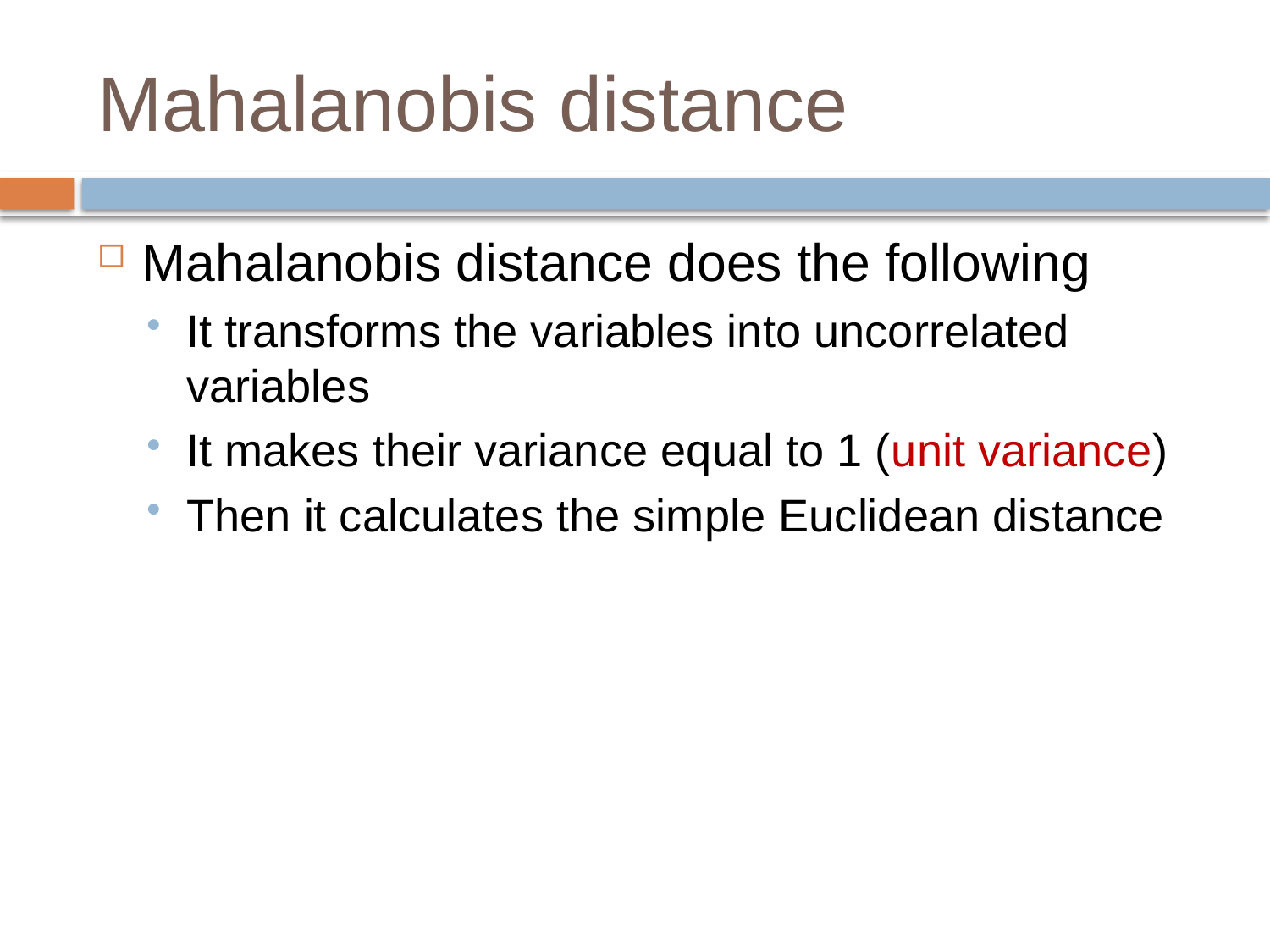

# Mahalanobis distance
Mahalanobis distance does the following
It transforms the variables into uncorrelated variables
It makes their variance equal to 1 (unit variance)
Then it calculates the simple Euclidean distance